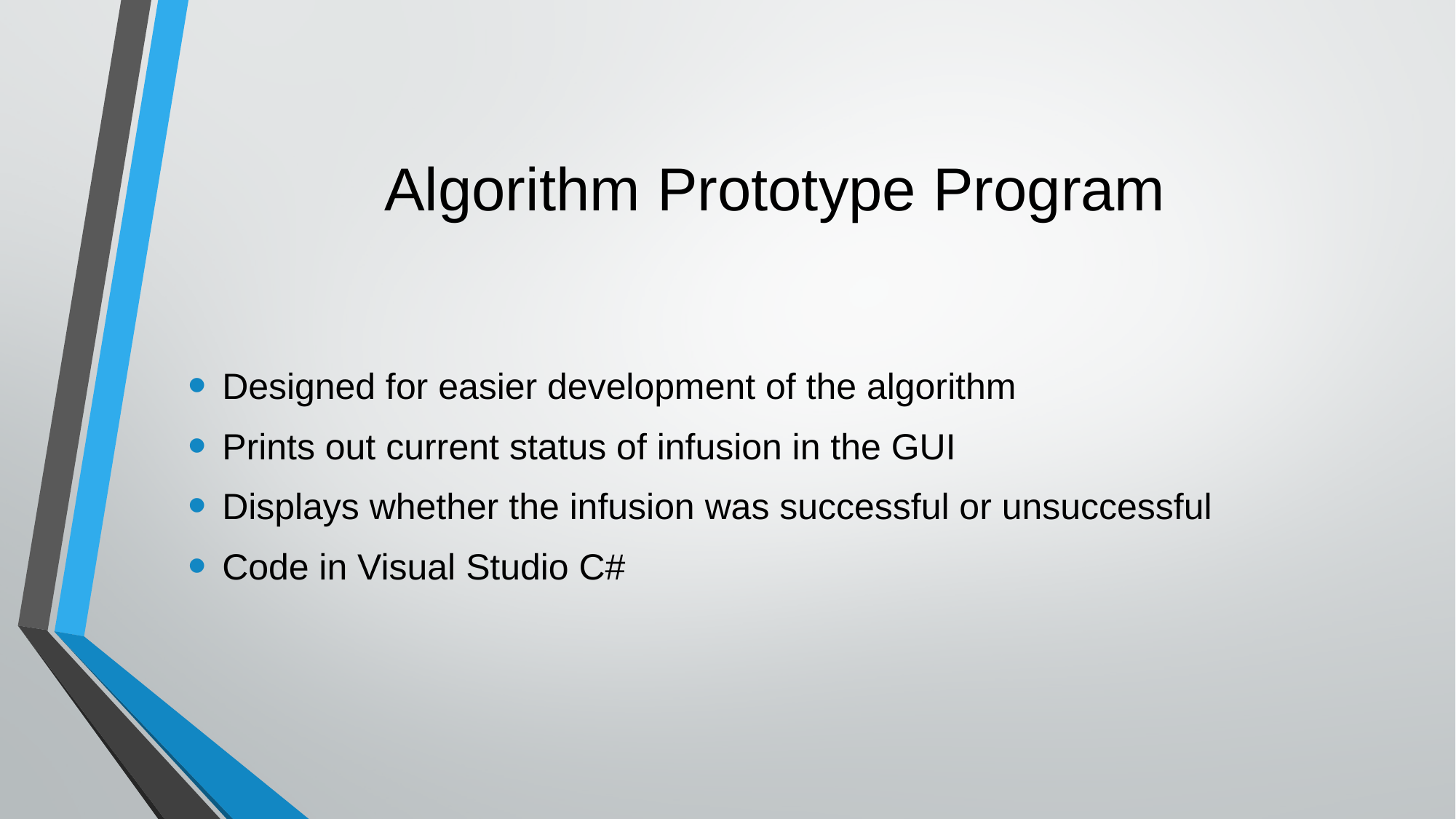

# Algorithm Prototype Program
Designed for easier development of the algorithm
Prints out current status of infusion in the GUI
Displays whether the infusion was successful or unsuccessful
Code in Visual Studio C#